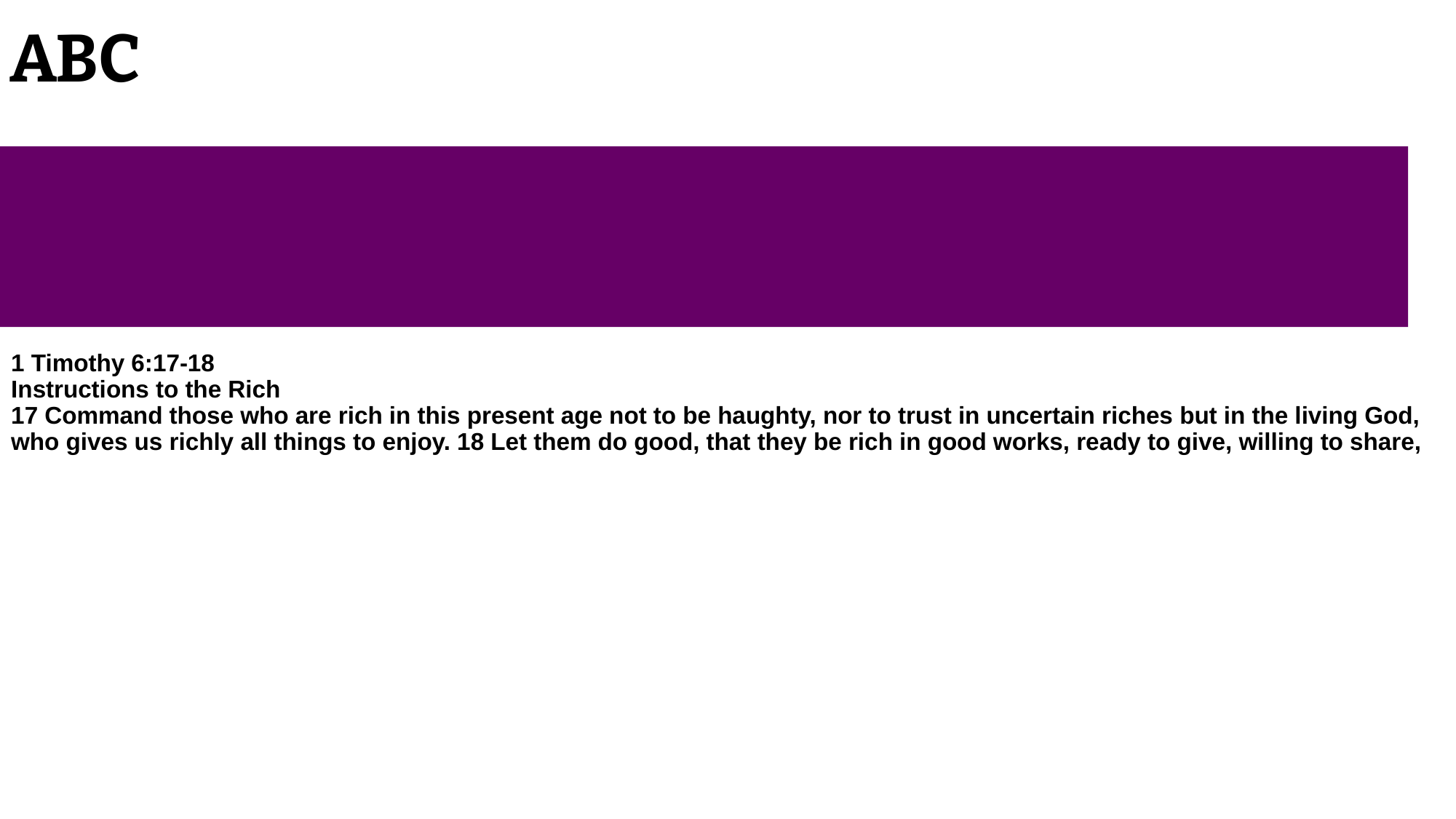

# ABC

1 Timothy 6:17-18
Instructions to the Rich
17 Command those who are rich in this present age not to be haughty, nor to trust in uncertain riches but in the living God, who gives us richly all things to enjoy. 18 Let them do good, that they be rich in good works, ready to give, willing to share,